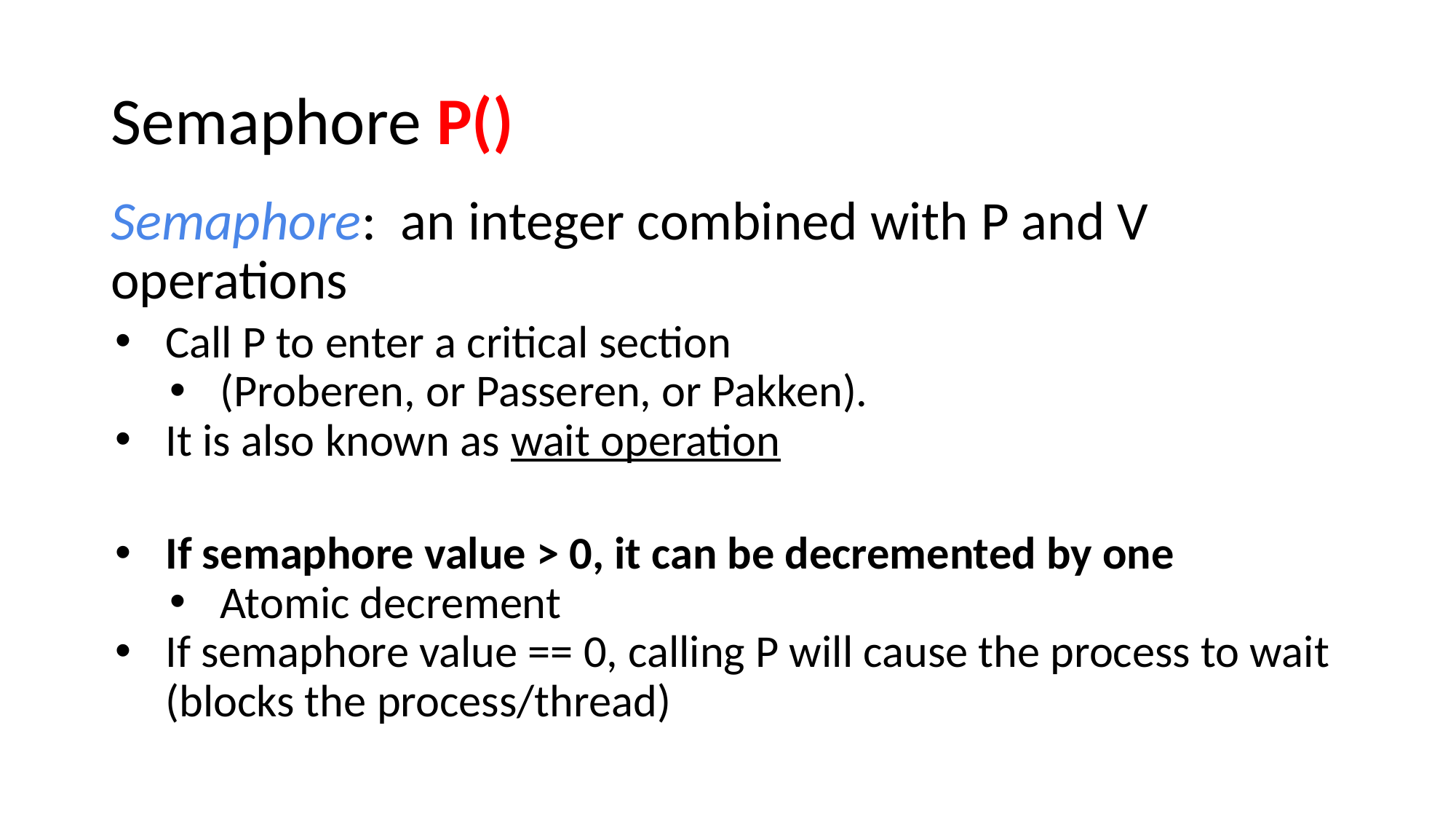

# Semaphore P()
Semaphore:  an integer combined with P and V operations
Call P to enter a critical section
(Proberen, or Passeren, or Pakken).
It is also known as wait operation

If semaphore value > 0, it can be decremented by one
Atomic decrement
If semaphore value == 0, calling P will cause the process to wait (blocks the process/thread)